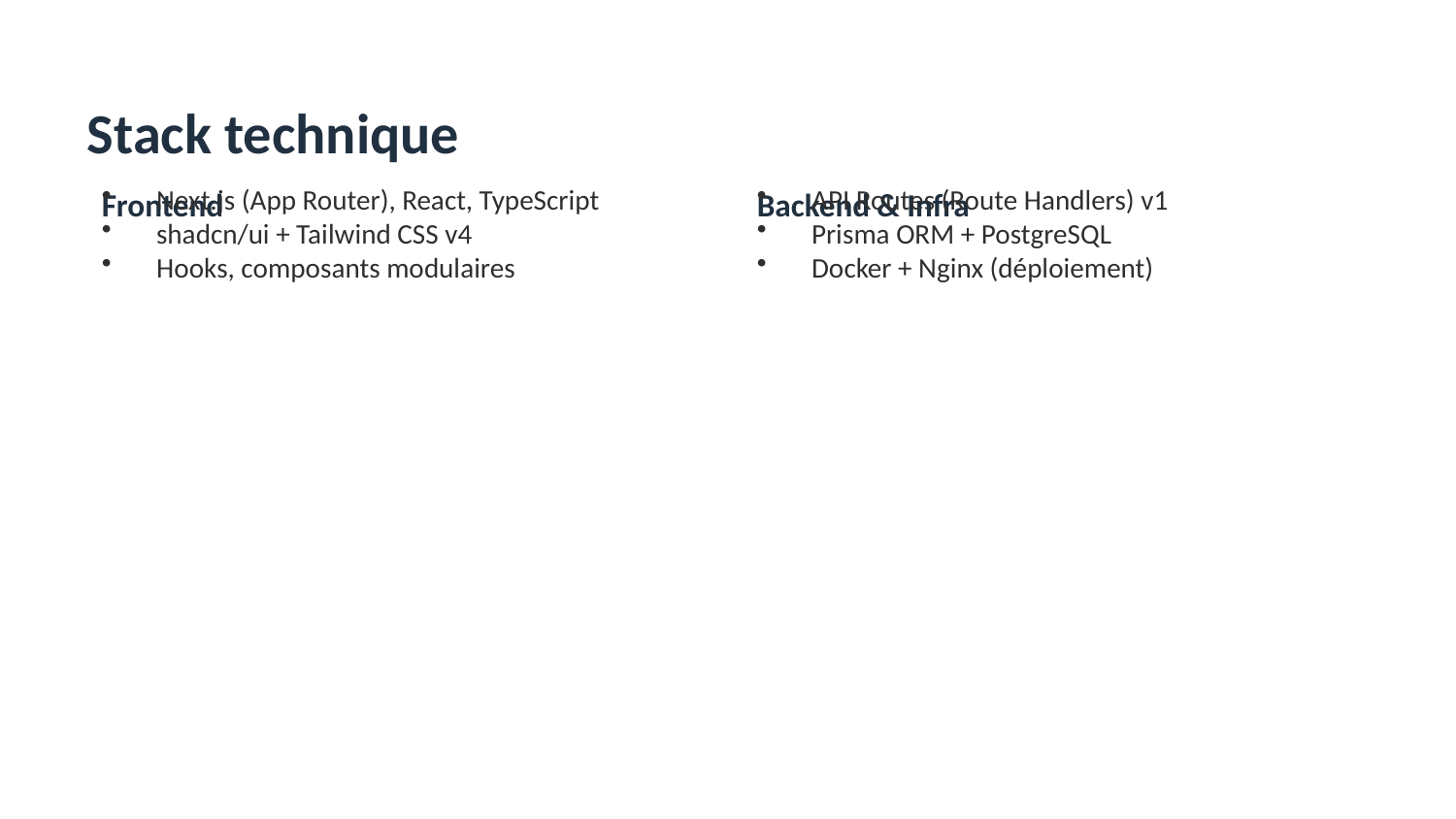

Stack technique
Frontend
Backend & Infra
Next.js (App Router), React, TypeScript
shadcn/ui + Tailwind CSS v4
Hooks, composants modulaires
API Routes (Route Handlers) v1
Prisma ORM + PostgreSQL
Docker + Nginx (déploiement)